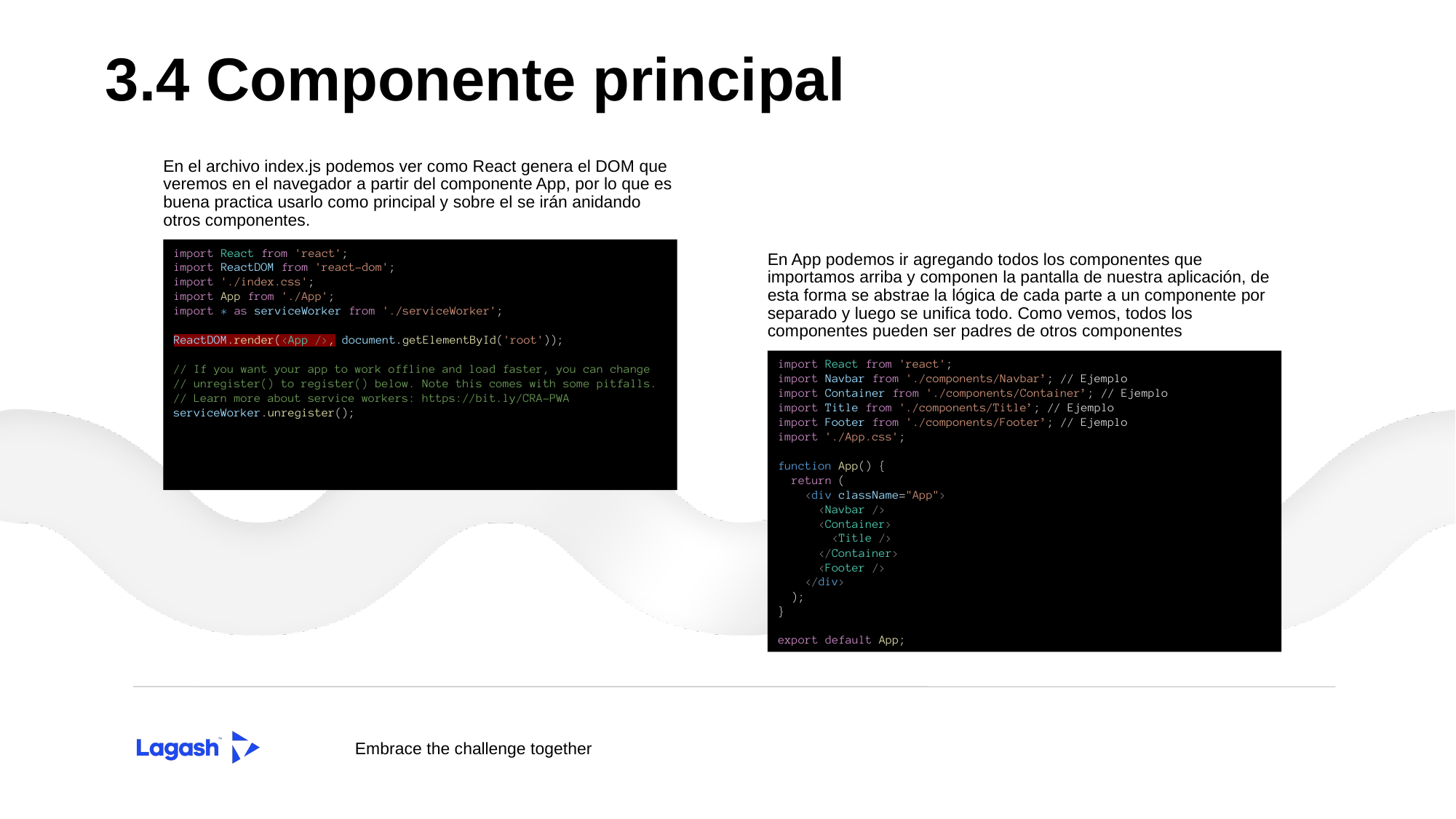

# 3.4 Componente principal
En el archivo index.js podemos ver como React genera el DOM que veremos en el navegador a partir del componente App, por lo que es buena practica usarlo como principal y sobre el se irán anidando otros componentes.
import React from 'react';
import ReactDOM from 'react-dom';
import './index.css';
import App from './App';
import * as serviceWorker from './serviceWorker';
ReactDOM.render(<App />, document.getElementById('root'));
// If you want your app to work offline and load faster, you can change
// unregister() to register() below. Note this comes with some pitfalls.
// Learn more about service workers: https://bit.ly/CRA-PWA
serviceWorker.unregister();

En App podemos ir agregando todos los componentes que importamos arriba y componen la pantalla de nuestra aplicación, de esta forma se abstrae la lógica de cada parte a un componente por separado y luego se unifica todo. Como vemos, todos los componentes pueden ser padres de otros componentes
import React from 'react';
import Navbar from './components/Navbar’; // Ejemplo
import Container from './components/Container’; // Ejemplo
import Title from './components/Title’; // Ejemplo
import Footer from './components/Footer’; // Ejemplo
import './App.css';
function App() {
  return (
    <div className="App">
      <Navbar />
      <Container>
        <Title />
      </Container>
      <Footer />
    </div>
  );
}
export default App;